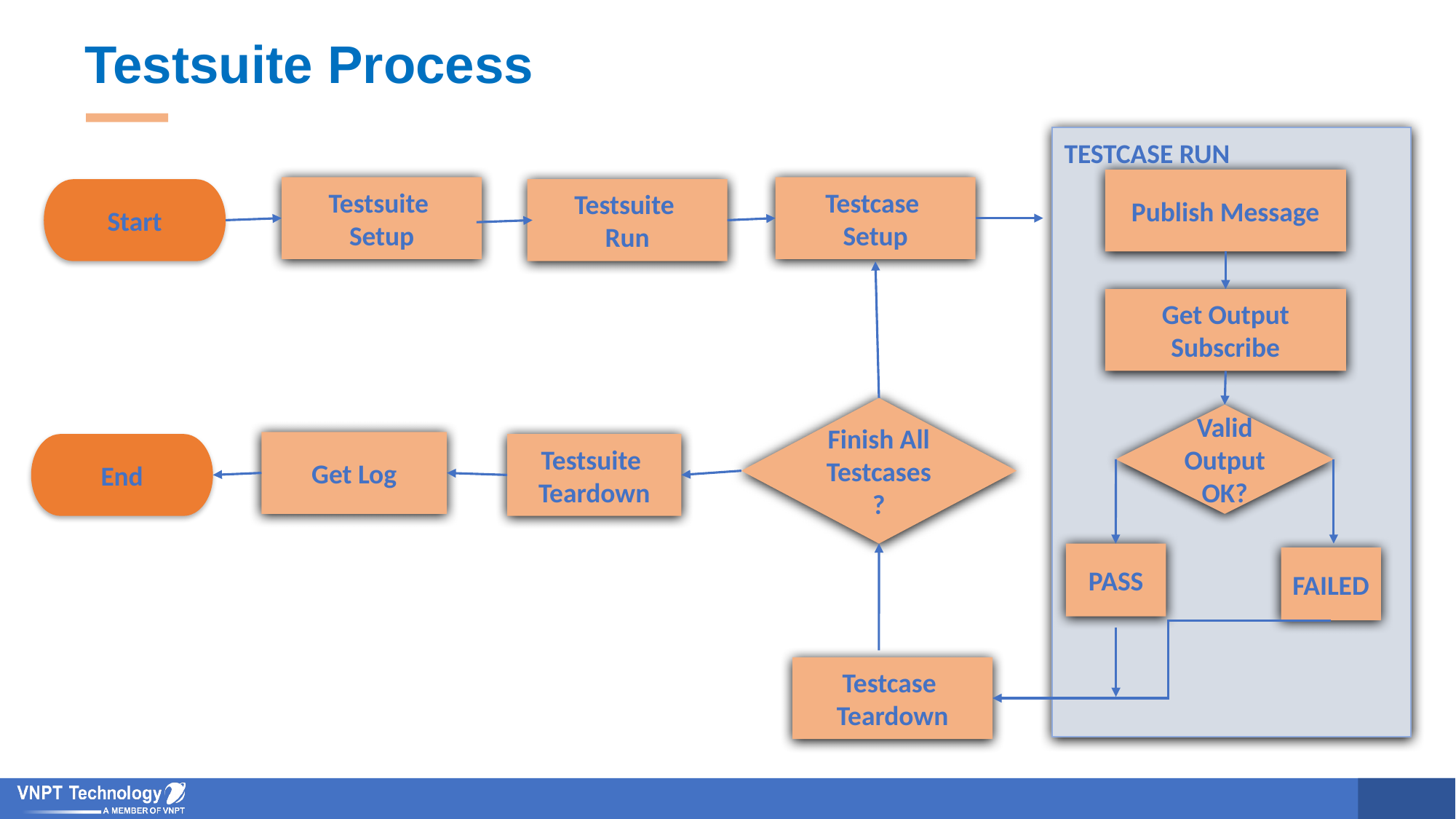

# Testsuite Process

TESTCASE RUN
Publish Message
Testsuite
Setup
Testcase
Setup
Start
Testsuite
Run
Get Output Subscribe
Finish All Testcases?
Valid Output OK?
Get Log
End
Testsuite
Teardown
PASS
FAILED
Testcase
Teardown